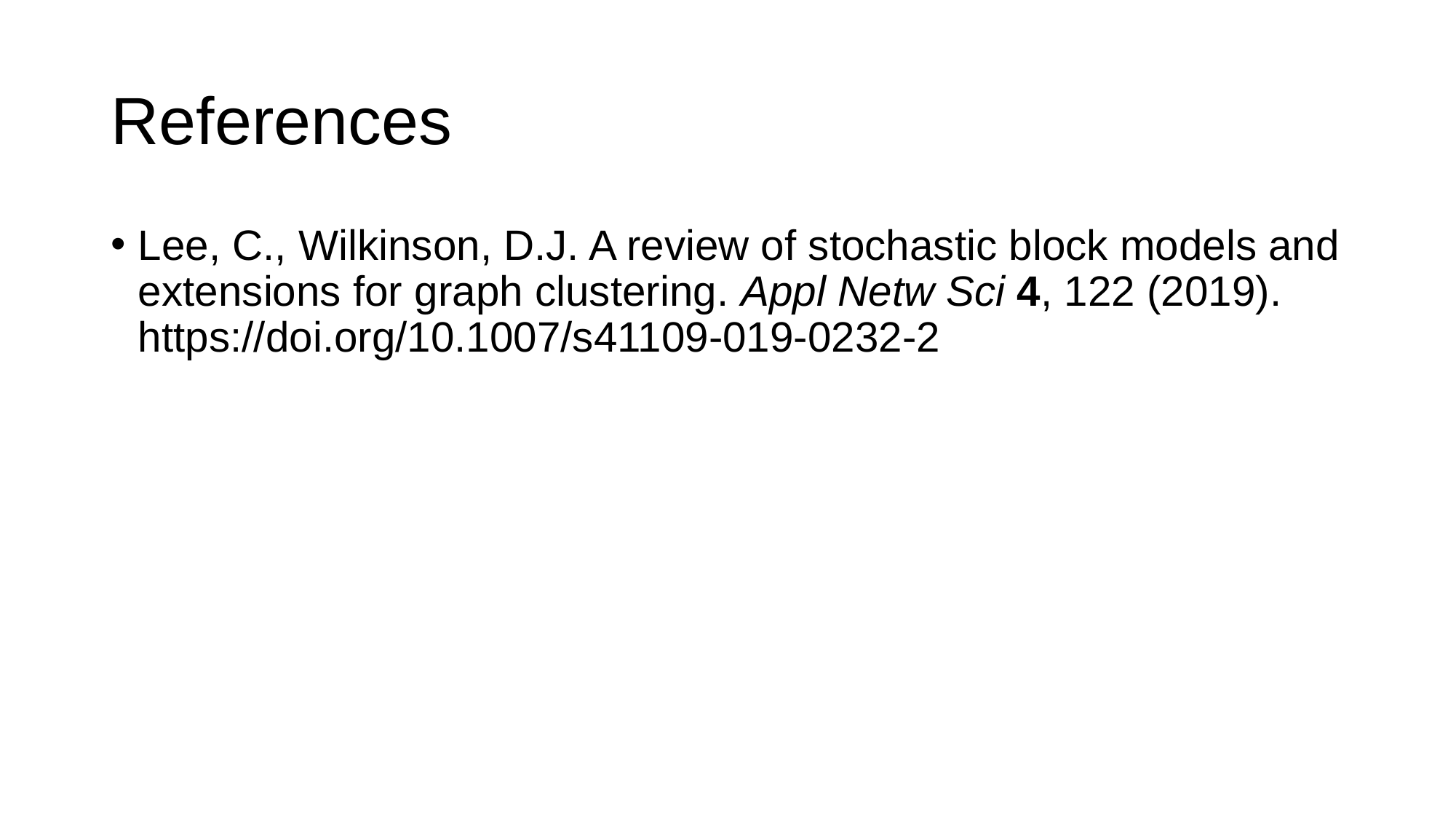

# References
Lee, C., Wilkinson, D.J. A review of stochastic block models and extensions for graph clustering. Appl Netw Sci 4, 122 (2019). https://doi.org/10.1007/s41109-019-0232-2